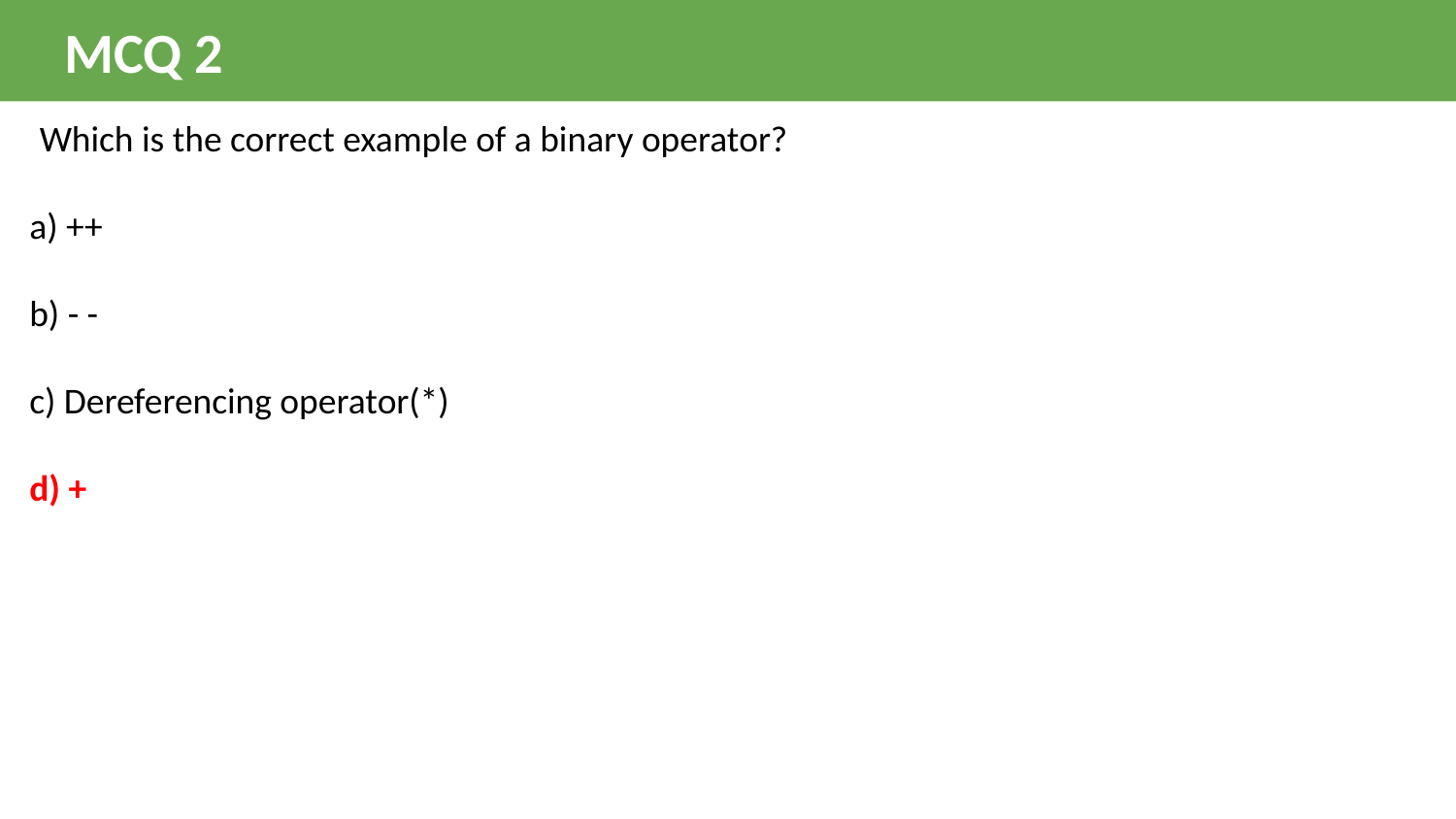

# MCQ 2
 Which is the correct example of a binary operator?
a) ++
b) - -
c) Dereferencing operator(*)
d) +